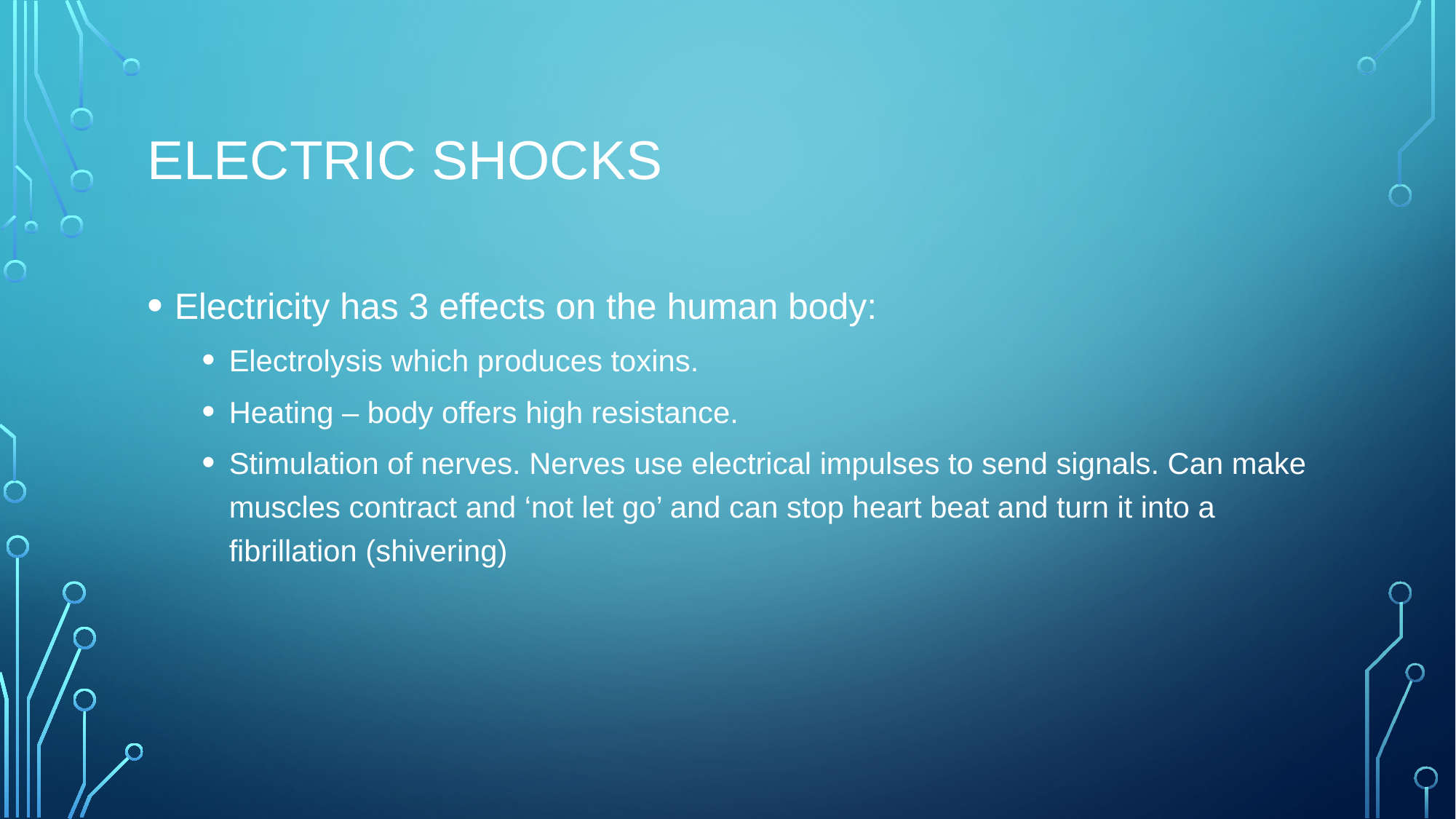

# Electric Shocks
Electricity has 3 effects on the human body:
Electrolysis which produces toxins.
Heating – body offers high resistance.
Stimulation of nerves. Nerves use electrical impulses to send signals. Can make muscles contract and ‘not let go’ and can stop heart beat and turn it into a fibrillation (shivering)